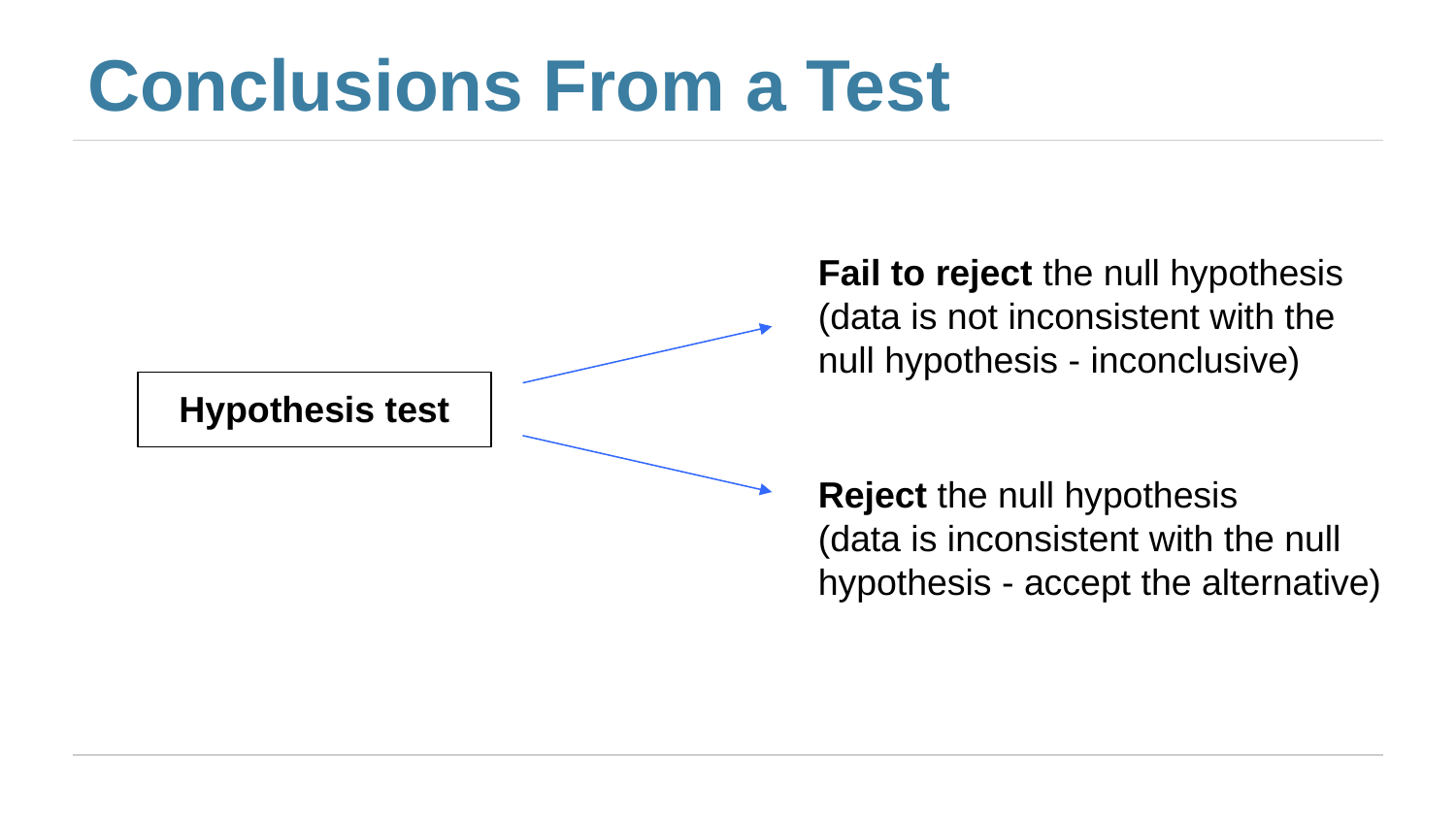

# Conclusions From a Test
Fail to reject the null hypothesis
(data is not inconsistent with the null hypothesis - inconclusive)
Hypothesis test
Reject the null hypothesis
(data is inconsistent with the null hypothesis - accept the alternative)